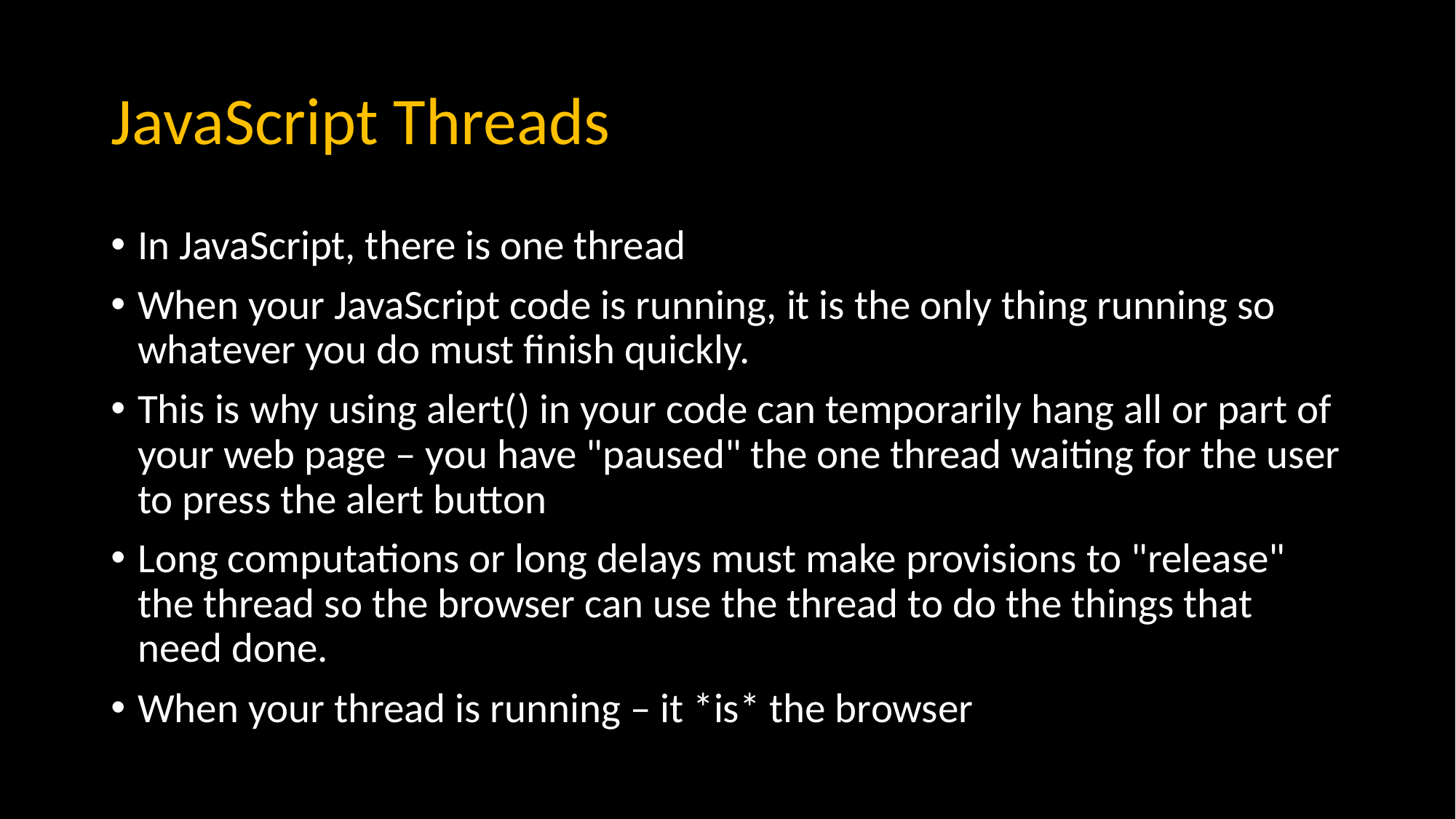

# JavaScript Threads
In JavaScript, there is one thread
When your JavaScript code is running, it is the only thing running so whatever you do must finish quickly.
This is why using alert() in your code can temporarily hang all or part of your web page – you have "paused" the one thread waiting for the user to press the alert button
Long computations or long delays must make provisions to "release" the thread so the browser can use the thread to do the things that need done.
When your thread is running – it *is* the browser